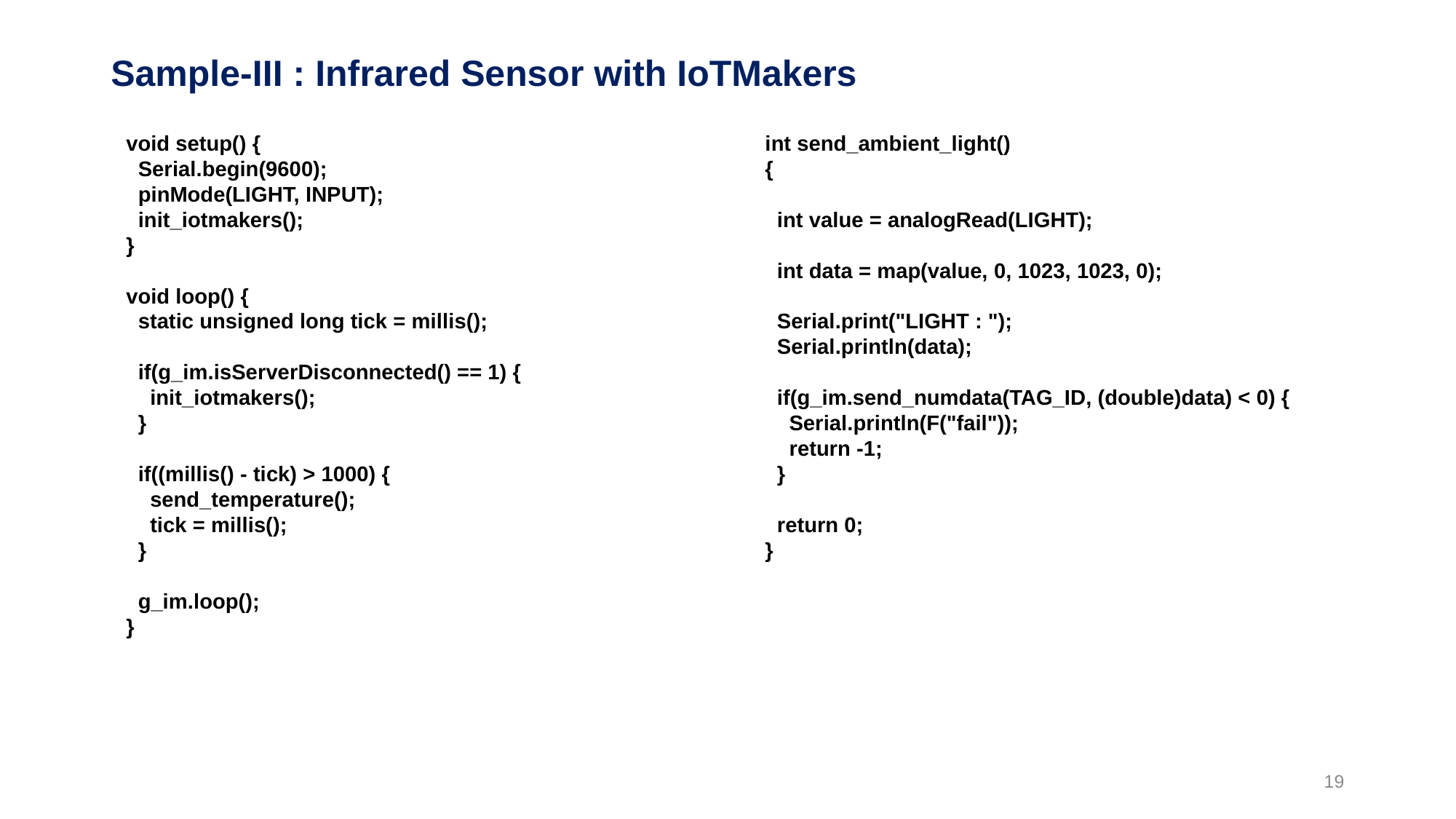

# Sample-III : Infrared Sensor with IoTMakers
void setup() {
  Serial.begin(9600);
  pinMode(LIGHT, INPUT);
  init_iotmakers();
}

void loop() {
  static unsigned long tick = millis();

  if(g_im.isServerDisconnected() == 1) {
    init_iotmakers();
  }

  if((millis() - tick) > 1000) {
    send_temperature();
    tick = millis();
  }

  g_im.loop();
}

int send_ambient_light()
{

  int value = analogRead(LIGHT);

  int data = map(value, 0, 1023, 1023, 0);

  Serial.print("LIGHT : ");
  Serial.println(data);

  if(g_im.send_numdata(TAG_ID, (double)data) < 0) {
    Serial.println(F("fail"));
    return -1;
  }

  return 0;
}
19